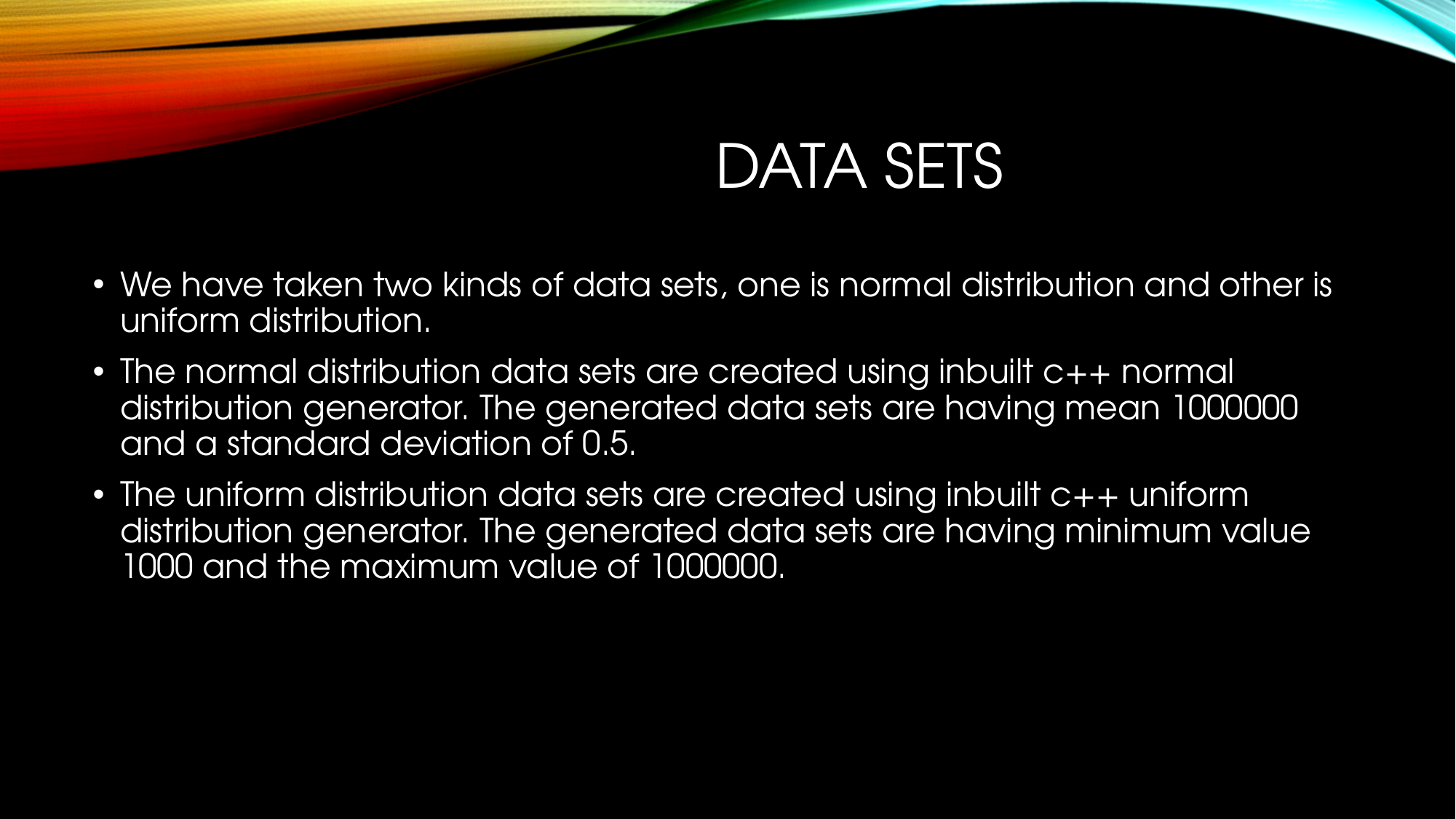

# DATA SETS
We have taken two kinds of data sets, one is normal distribution and other is uniform distribution.
The normal distribution data sets are created using inbuilt c++ normal distribution generator. The generated data sets are having mean 1000000 and a standard deviation of 0.5.
The uniform distribution data sets are created using inbuilt c++ uniform distribution generator. The generated data sets are having minimum value 1000 and the maximum value of 1000000.